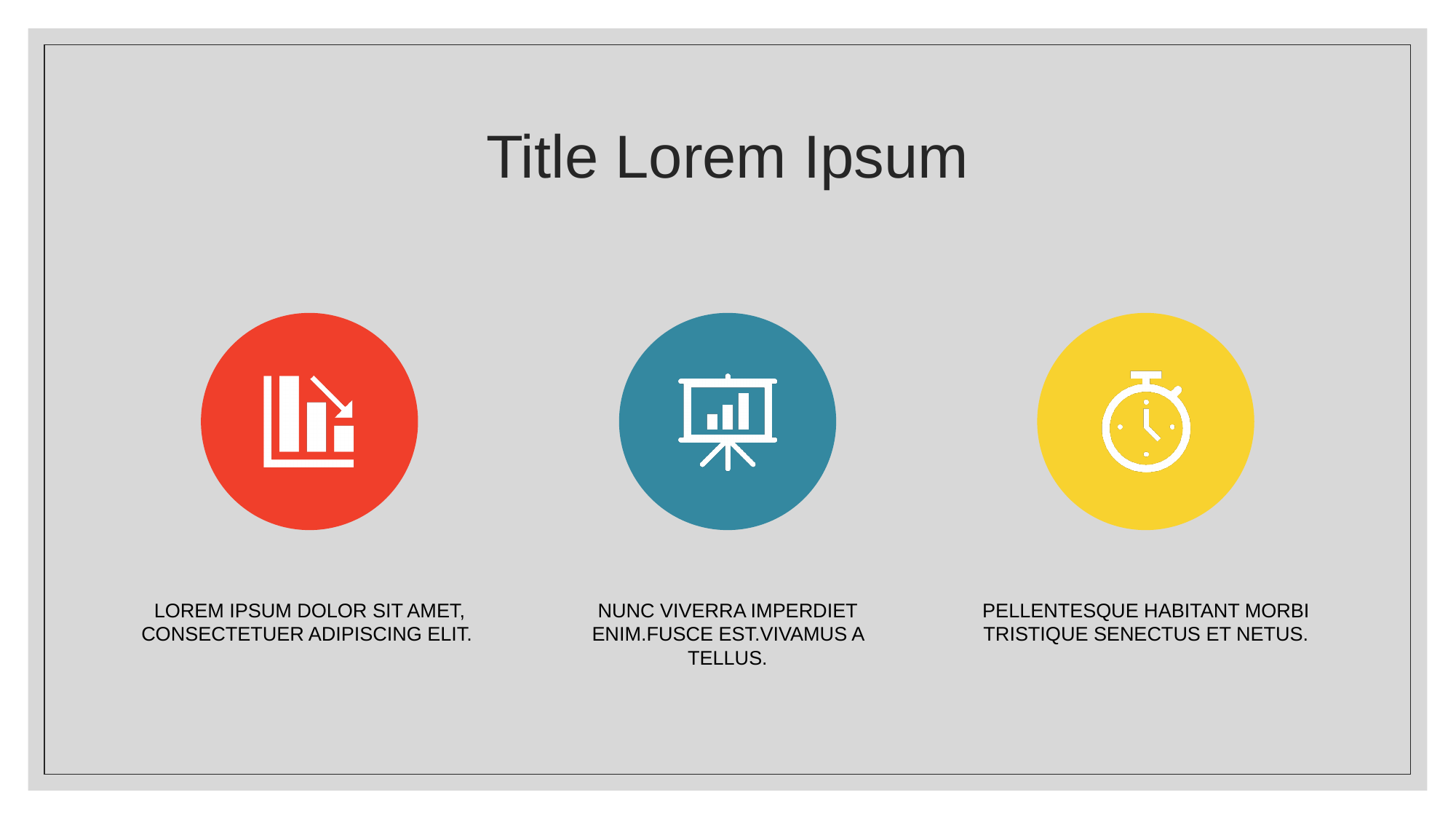

# Title Lorem Ipsum
Lorem ipsum dolor sit amet, consectetuer adipiscing elit.
Nunc viverra imperdiet enim.Fusce est.Vivamus a tellus.
Pellentesque habitant morbi tristique senectus et netus.